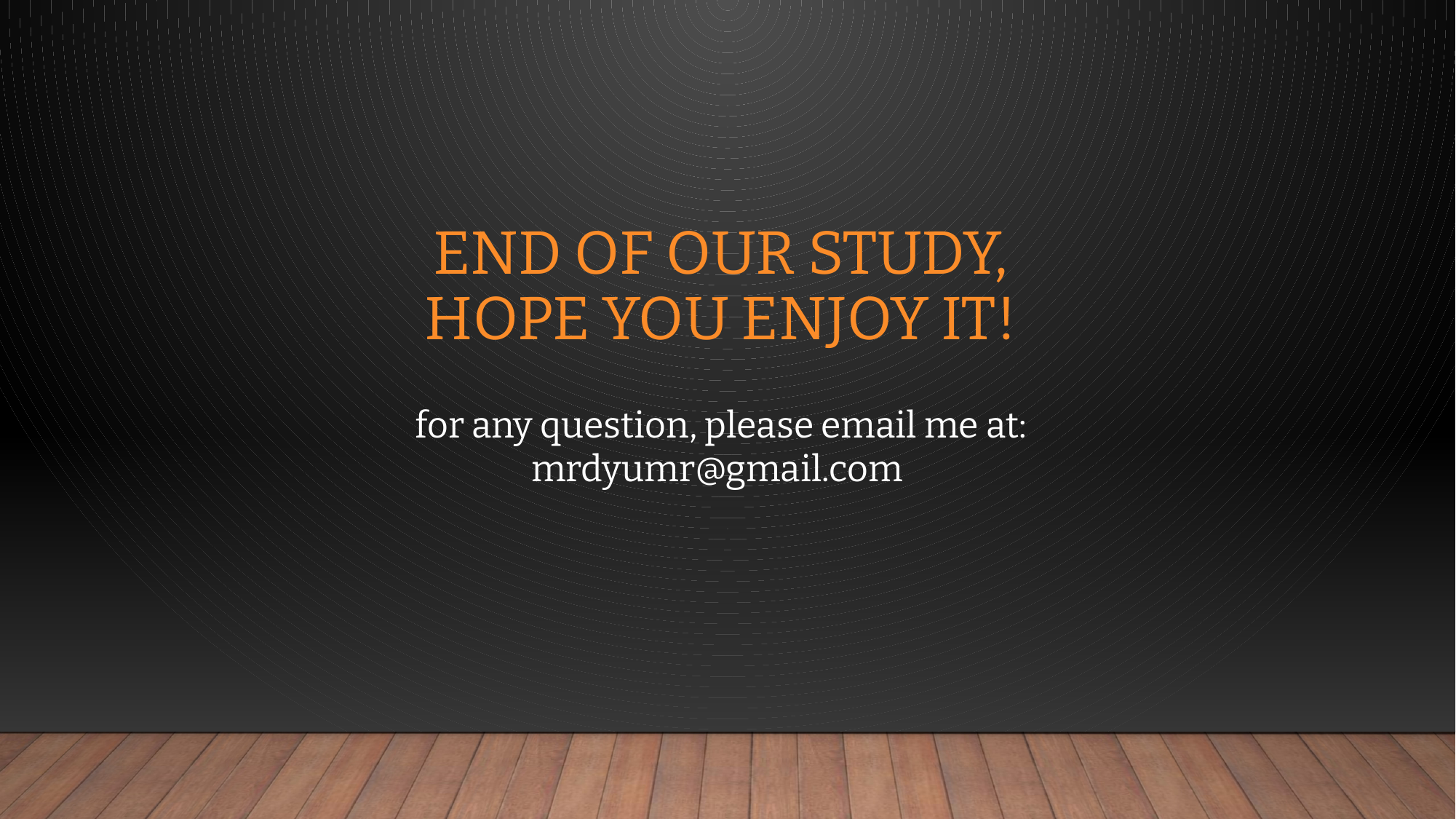

# End of our study, hope you enjoy it!
for any question, please email me at: mrdyumr@gmail.com